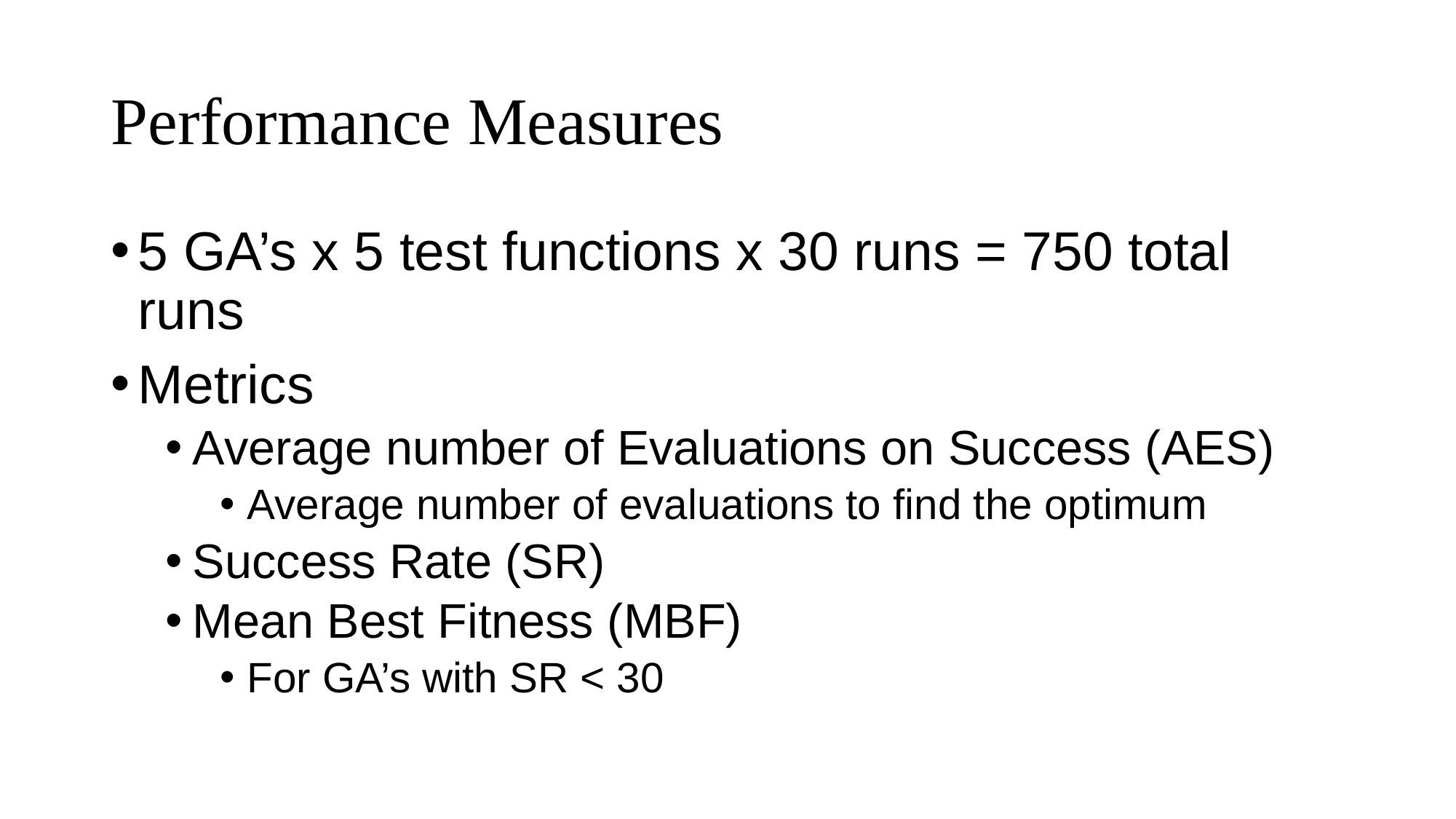

# Performance Measures
5 GA’s x 5 test functions x 30 runs = 750 total runs
Metrics
Average number of Evaluations on Success (AES)
Average number of evaluations to find the optimum
Success Rate (SR)
Mean Best Fitness (MBF)
For GA’s with SR < 30